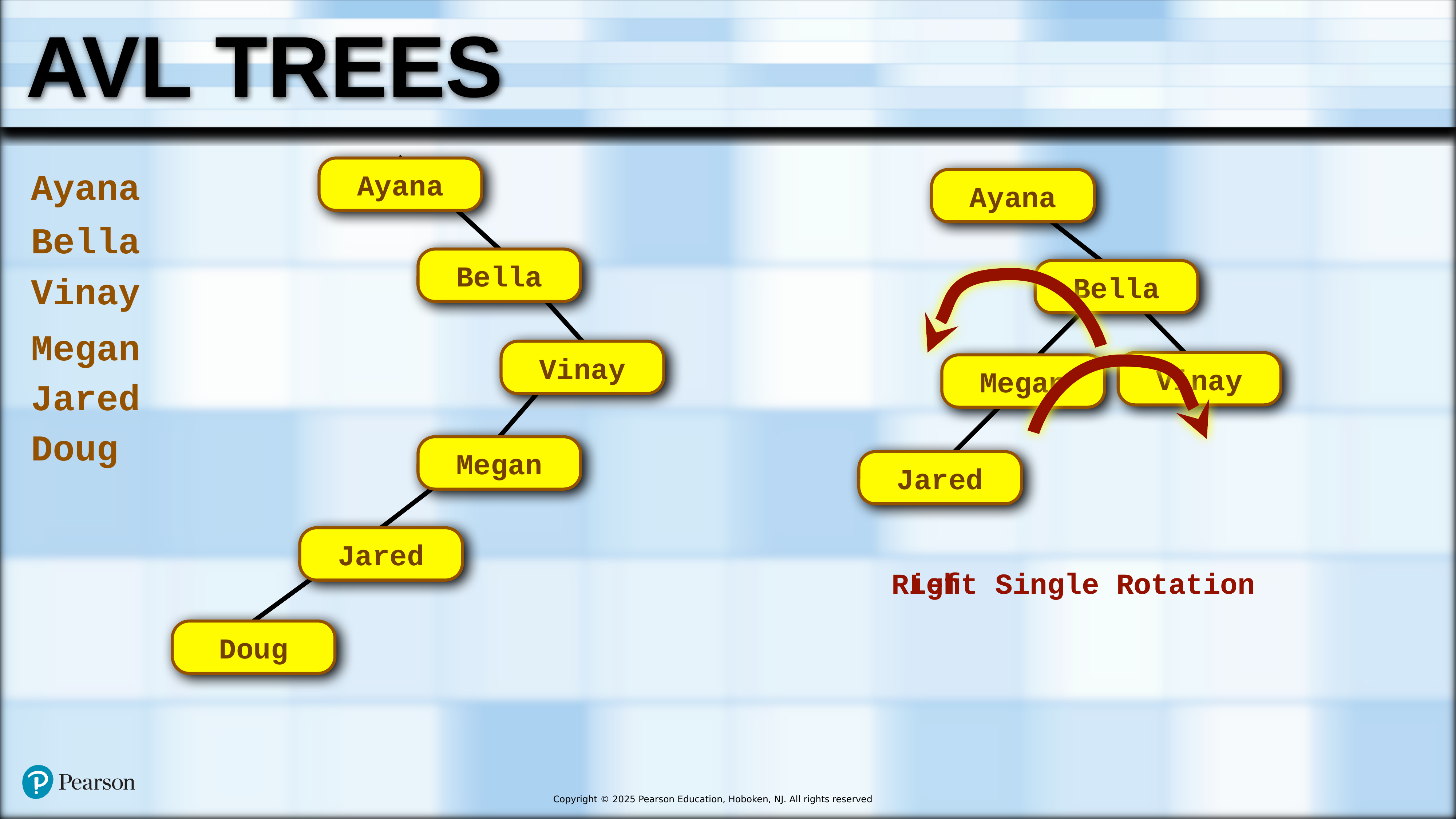

# AVL Trees
Ayana
Ayana
Ayana

Bella
Bella
Bella
Vinay

Megan
Vinay
Vinay
Megan

Jared

Doug
Megan
Jared
Jared
Right Single Rotation
Left Single Rotation
Doug